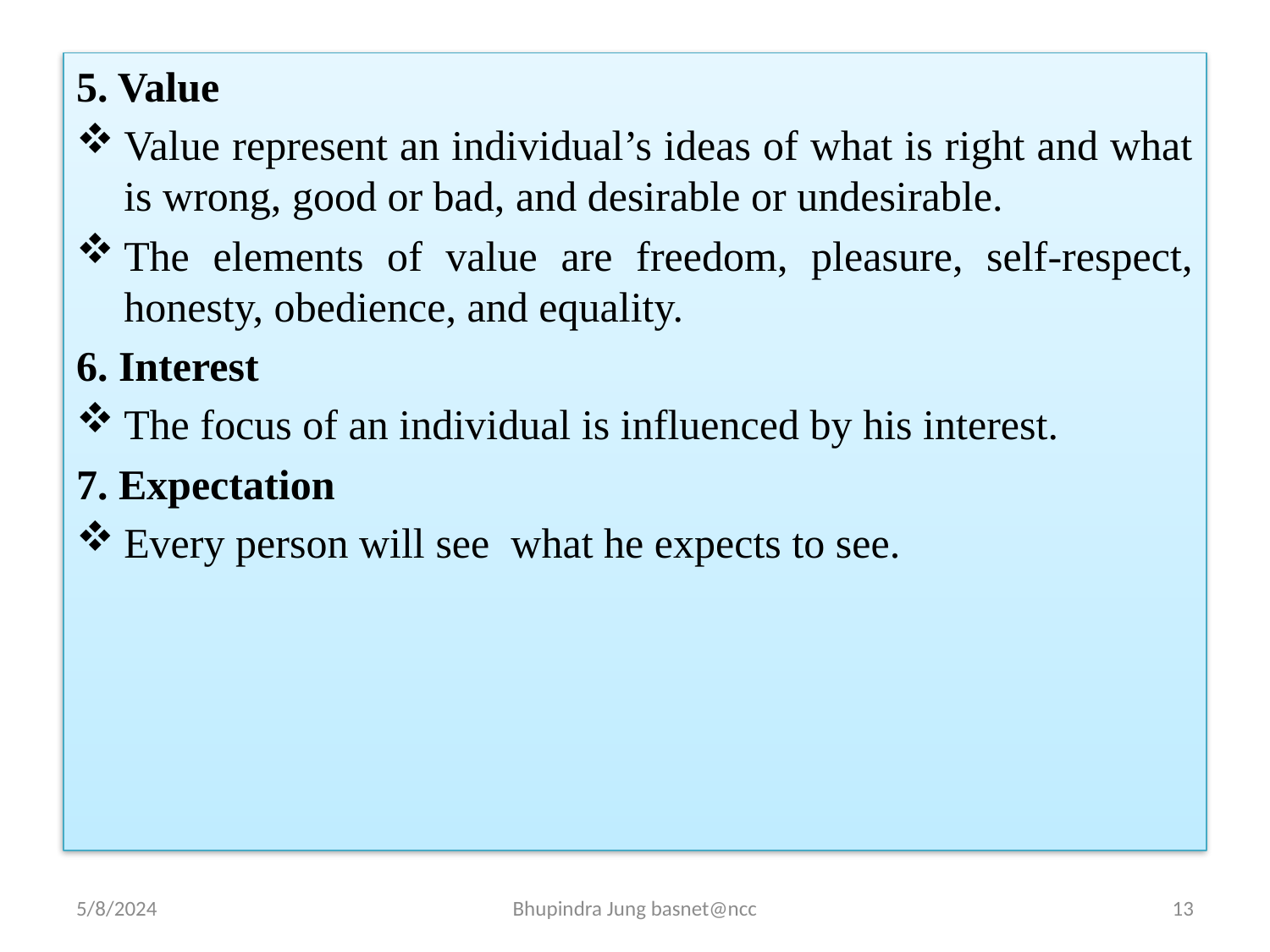

5. Value
Value represent an individual’s ideas of what is right and what is wrong, good or bad, and desirable or undesirable.
The elements of value are freedom, pleasure, self-respect, honesty, obedience, and equality.
6. Interest
The focus of an individual is influenced by his interest.
7. Expectation
Every person will see  what he expects to see.
5/8/2024
Bhupindra Jung basnet@ncc
13